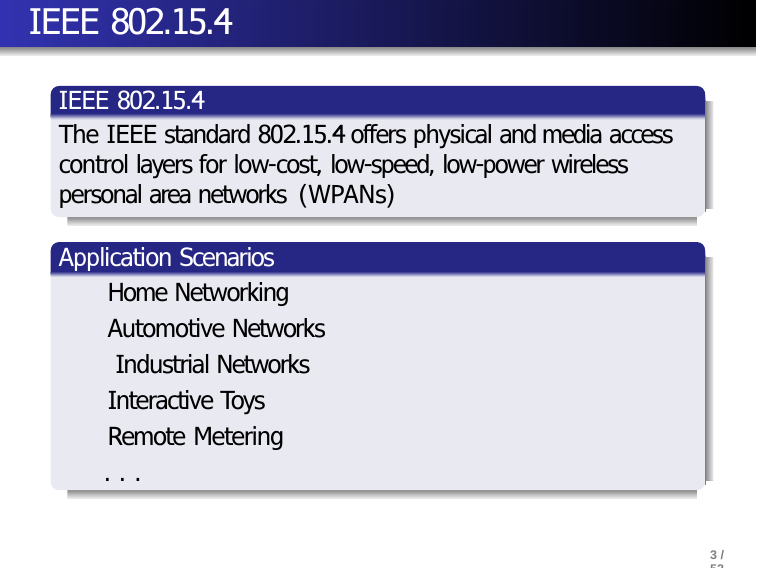

# IEEE 802.15.4

IEEE 802.15.4
The IEEE standard 802.15.4 offers physical and media access  control layers for low-cost, low-speed, low-power wireless  personal area networks (WPANs)

Application Scenarios  Home Networking  Automotive Networks  Industrial Networks  Interactive Toys  Remote Metering
. . .

3 / 52